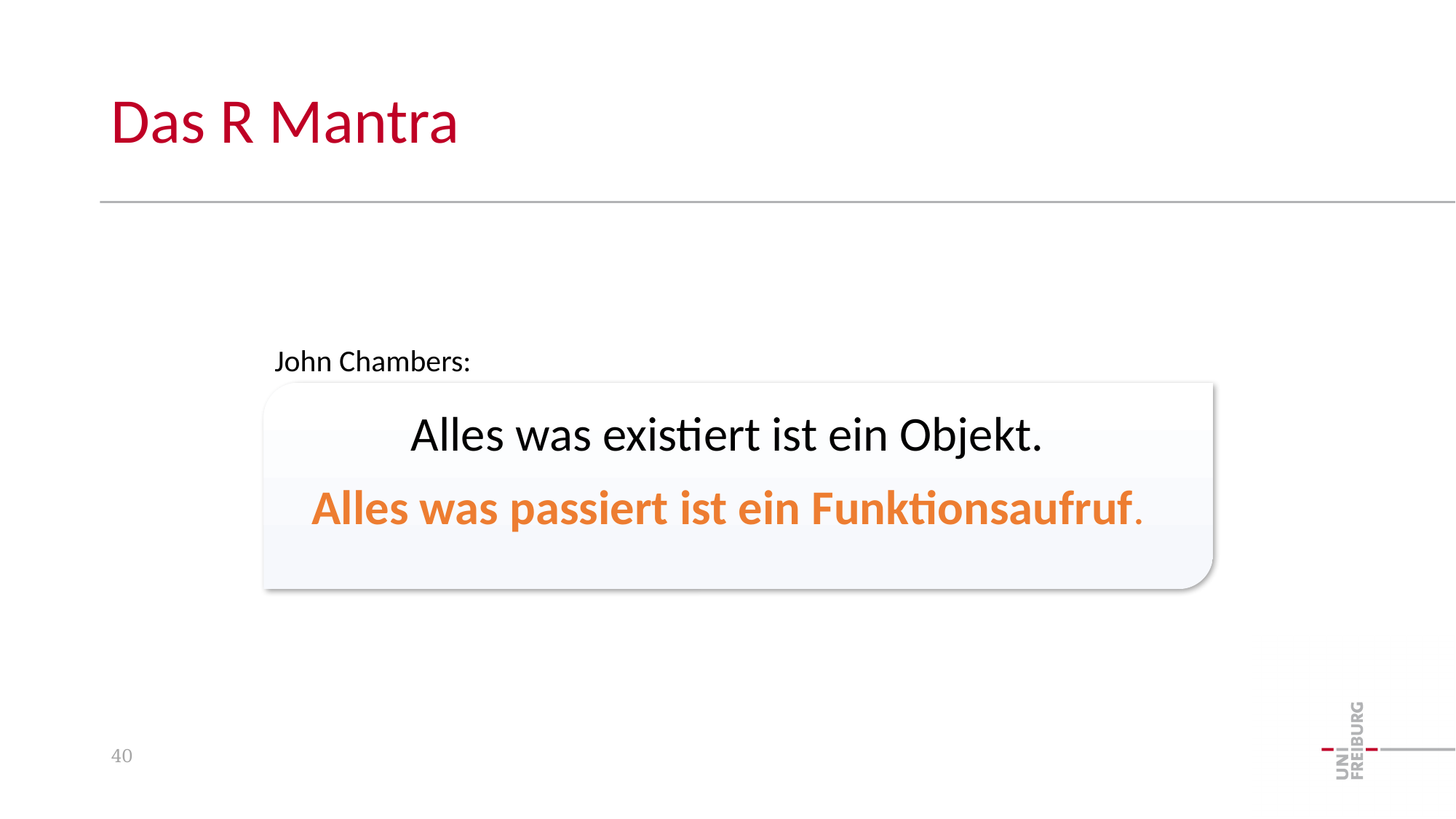

# Das R Mantra
John Chambers:

Alles was existiert ist ein Objekt.
Alles was passiert ist ein Funktionsaufruf.
40